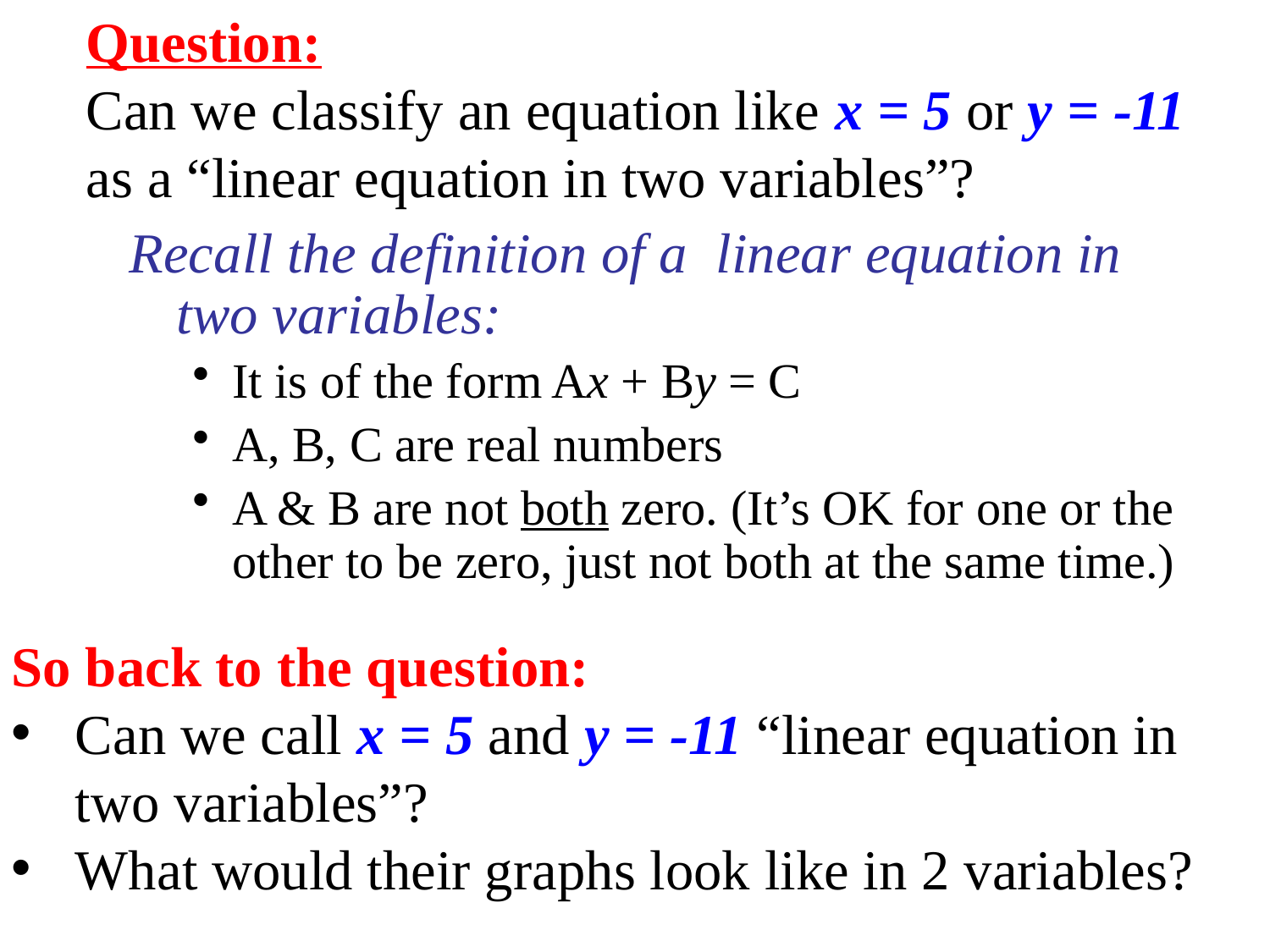

Question:
Can we classify an equation like x = 5 or y = -11 as a “linear equation in two variables”?
Recall the definition of a  linear equation in two variables:
It is of the form Ax + By = C
A, B, C are real numbers
A & B are not both zero. (It’s OK for one or the other to be zero, just not both at the same time.)

So back to the question:
Can we call x = 5 and y = -11 “linear equation in two variables”?
What would their graphs look like in 2 variables?